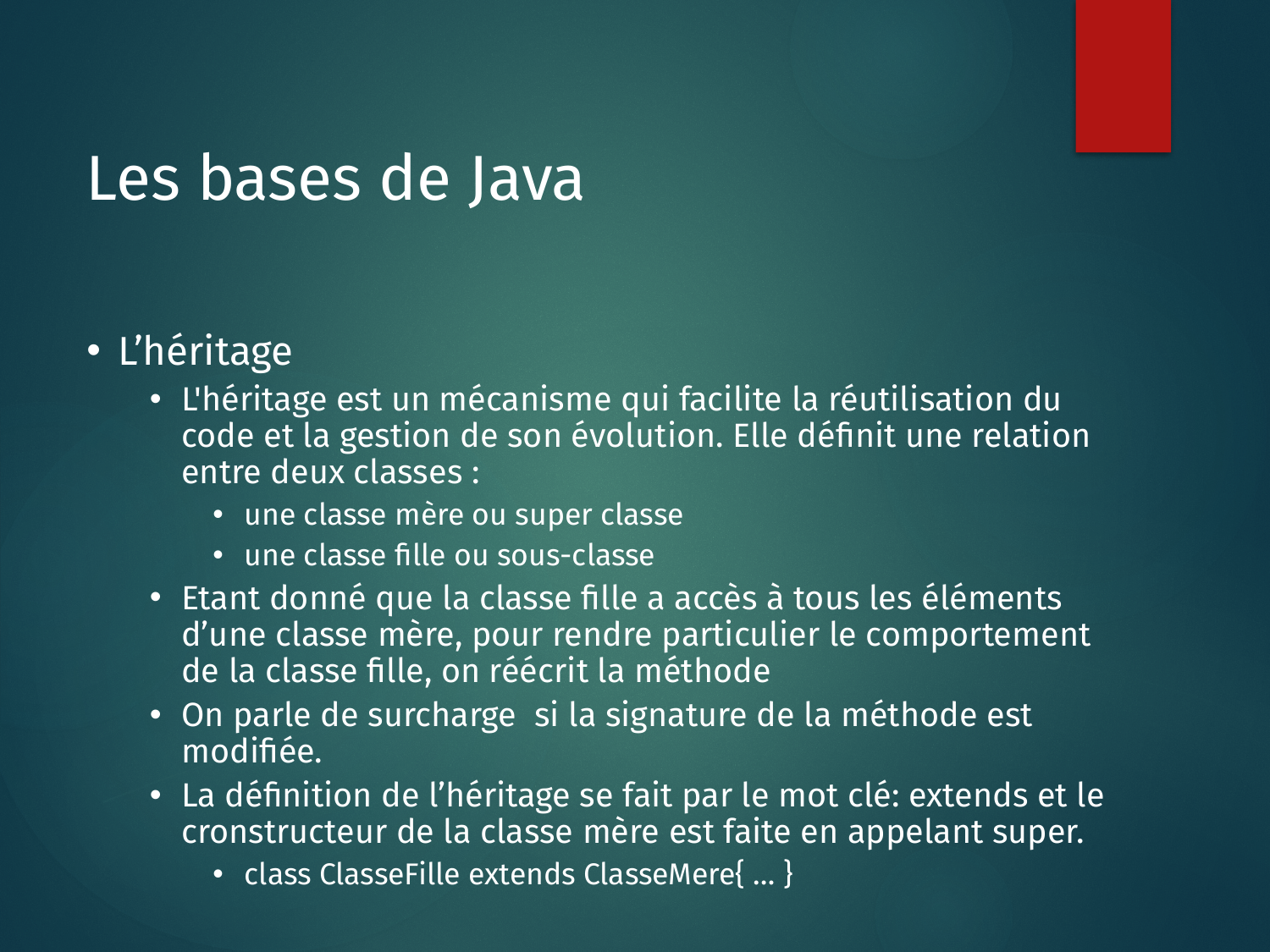

Les bases de Java
L’héritage
L'héritage est un mécanisme qui facilite la réutilisation du code et la gestion de son évolution. Elle définit une relation entre deux classes :
une classe mère ou super classe
une classe fille ou sous-classe
Etant donné que la classe fille a accès à tous les éléments d’une classe mère, pour rendre particulier le comportement de la classe fille, on réécrit la méthode
On parle de surcharge  si la signature de la méthode est modifiée.
La définition de l’héritage se fait par le mot clé: extends et le cronstructeur de la classe mère est faite en appelant super.
class ClasseFille extends ClasseMere{ … }